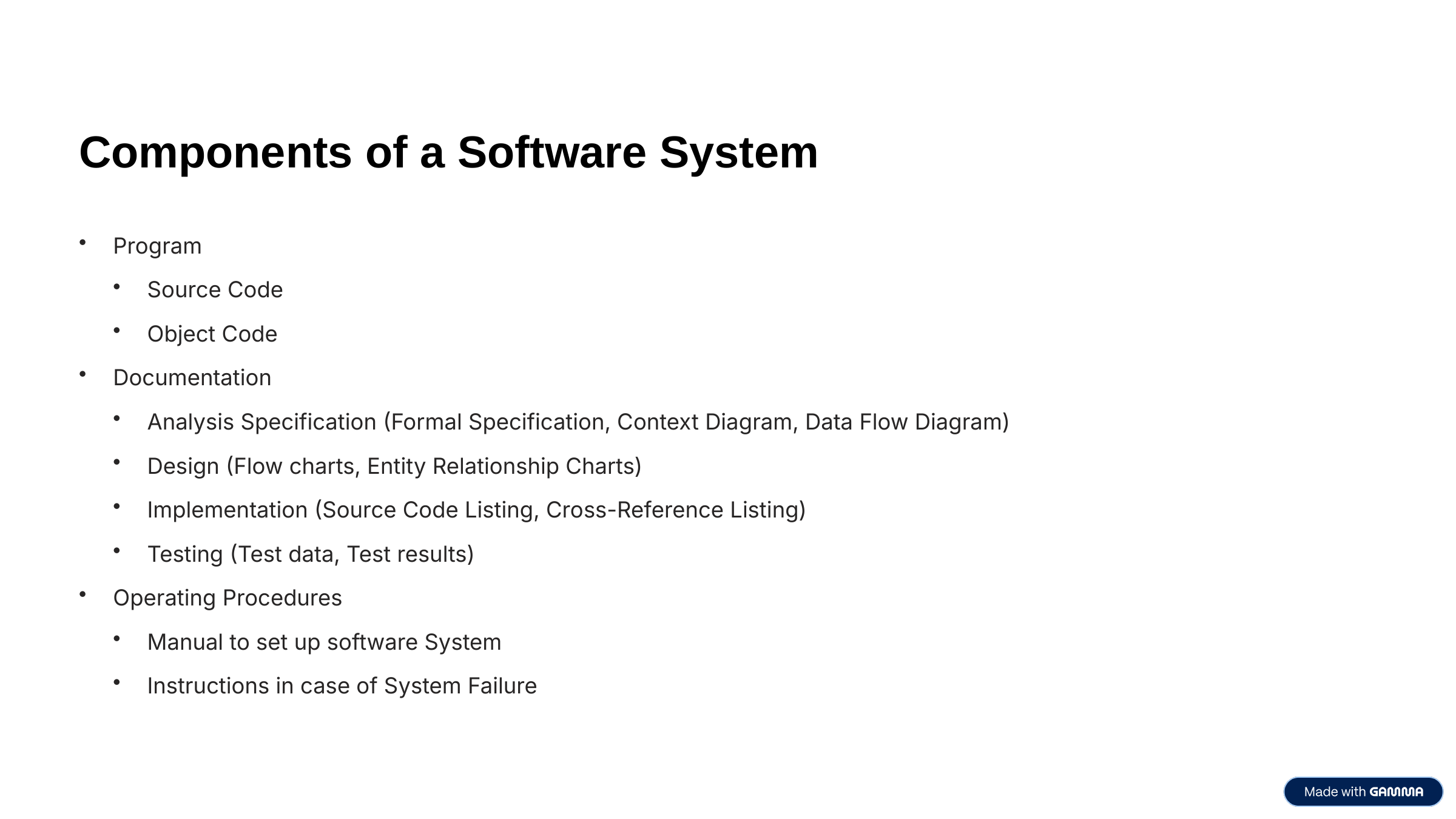

Components of a Software System
Program
Source Code
Object Code
Documentation
Analysis Specification (Formal Specification, Context Diagram, Data Flow Diagram)
Design (Flow charts, Entity Relationship Charts)
Implementation (Source Code Listing, Cross-Reference Listing)
Testing (Test data, Test results)
Operating Procedures
Manual to set up software System
Instructions in case of System Failure